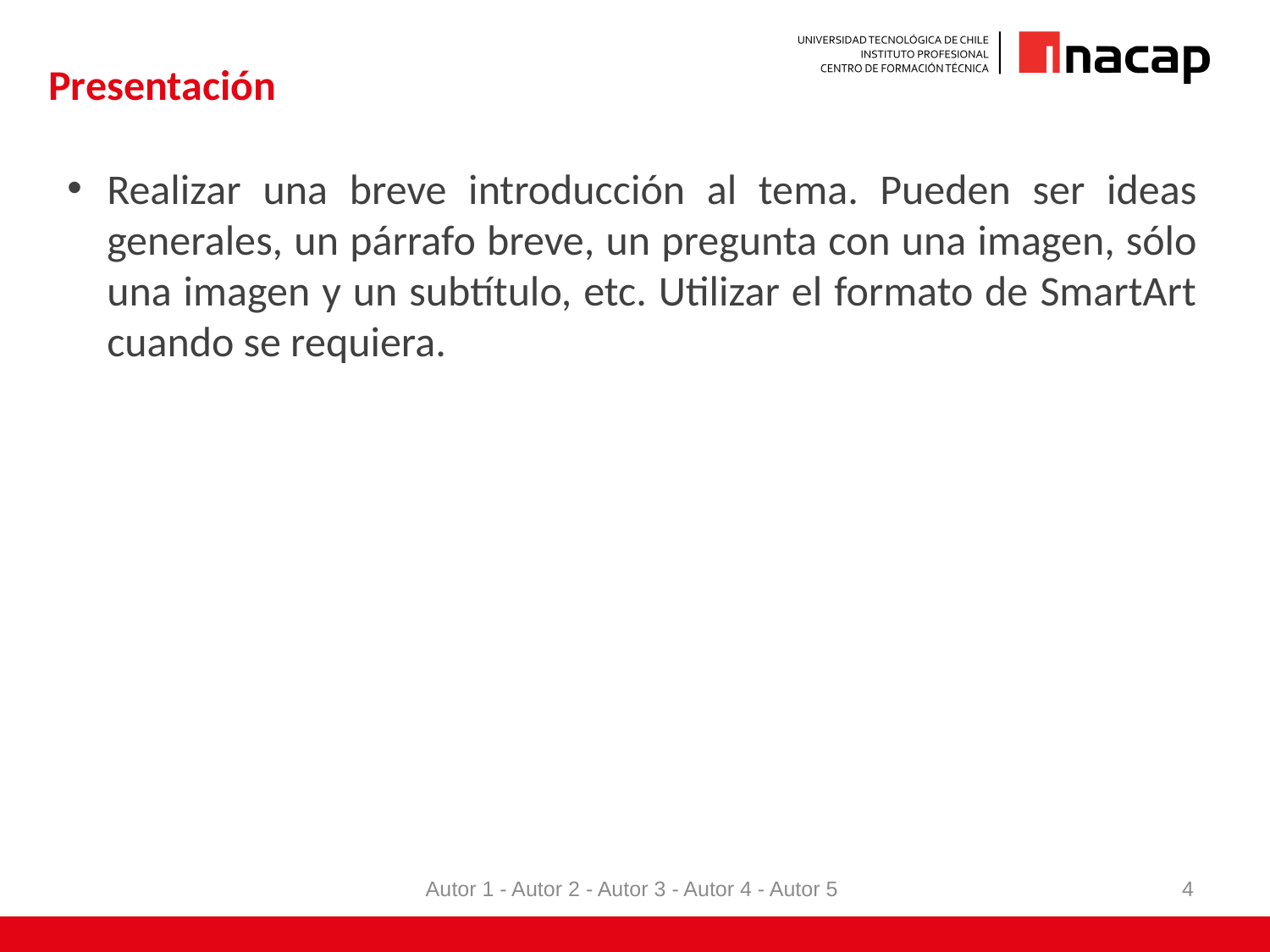

# Presentación
Realizar una breve introducción al tema. Pueden ser ideas generales, un párrafo breve, un pregunta con una imagen, sólo una imagen y un subtítulo, etc. Utilizar el formato de SmartArt cuando se requiera.
Autor 1 - Autor 2 - Autor 3 - Autor 4 - Autor 5
4